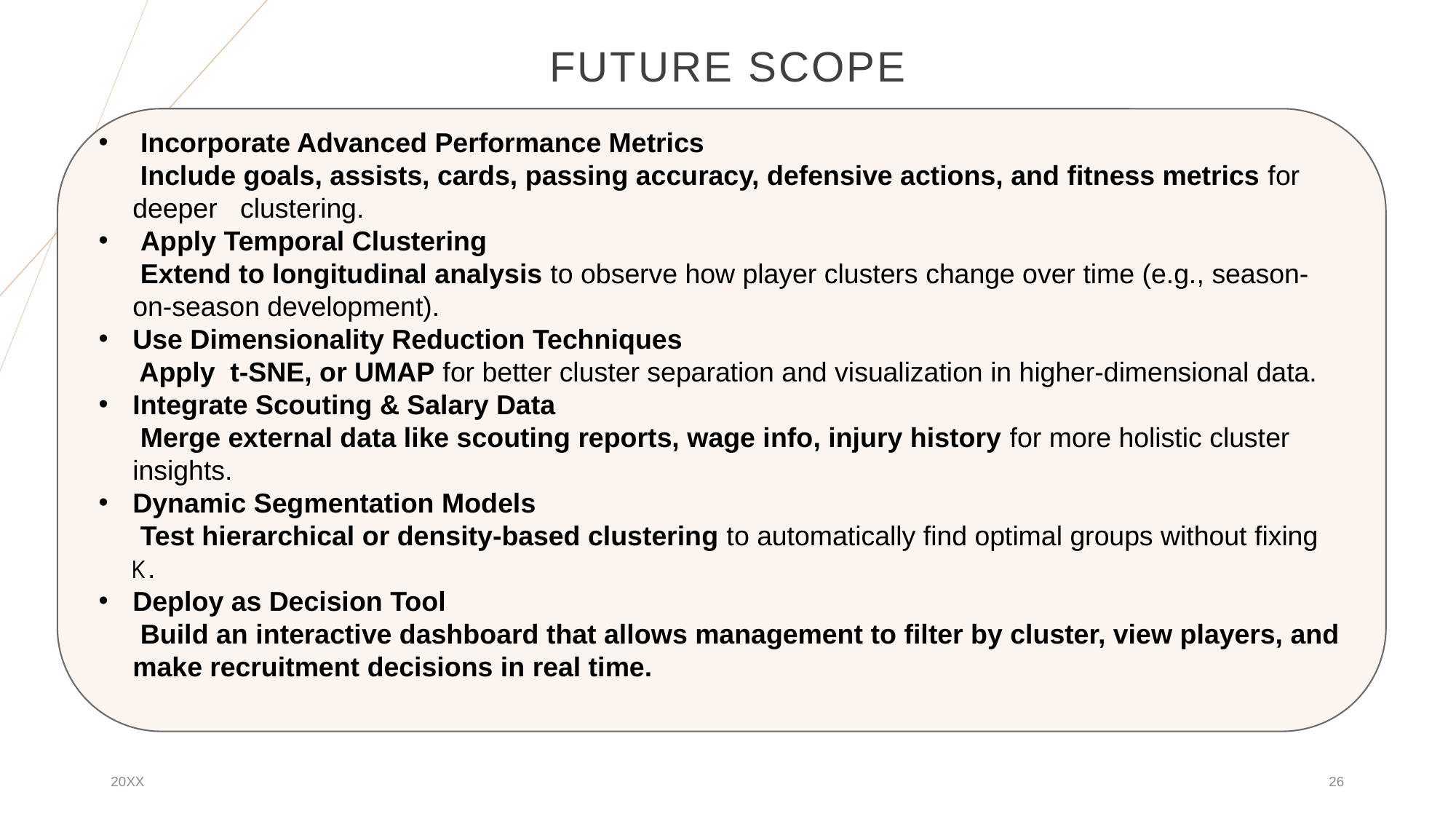

# Future scope
 Incorporate Advanced Performance Metrics
 Include goals, assists, cards, passing accuracy, defensive actions, and fitness metrics for deeper   clustering.
 Apply Temporal Clustering
 Extend to longitudinal analysis to observe how player clusters change over time (e.g., season-on-season development).
Use Dimensionality Reduction Techniques
 Apply  t-SNE, or UMAP for better cluster separation and visualization in higher-dimensional data.
Integrate Scouting & Salary Data
 Merge external data like scouting reports, wage info, injury history for more holistic cluster insights.
Dynamic Segmentation Models
 Test hierarchical or density-based clustering to automatically find optimal groups without fixing K.
Deploy as Decision Tool
 Build an interactive dashboard that allows management to filter by cluster, view players, and make recruitment decisions in real time.

20XX
26